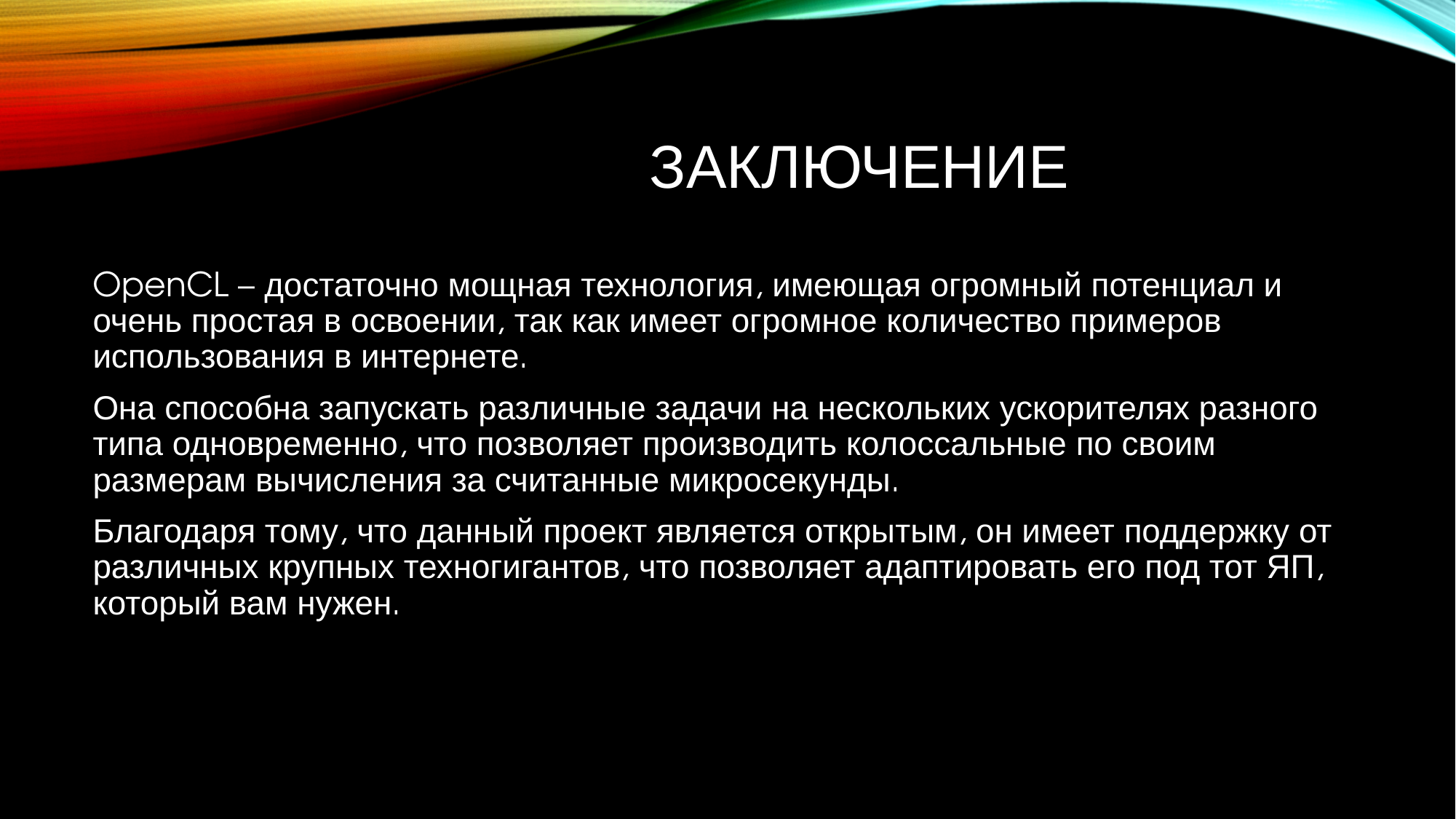

# Заключение
OpenCL – достаточно мощная технология, имеющая огромный потенциал и очень простая в освоении, так как имеет огромное количество примеров использования в интернете.
Она способна запускать различные задачи на нескольких ускорителях разного типа одновременно, что позволяет производить колоссальные по своим размерам вычисления за считанные микросекунды.
Благодаря тому, что данный проект является открытым, он имеет поддержку от различных крупных техногигантов, что позволяет адаптировать его под тот ЯП, который вам нужен.